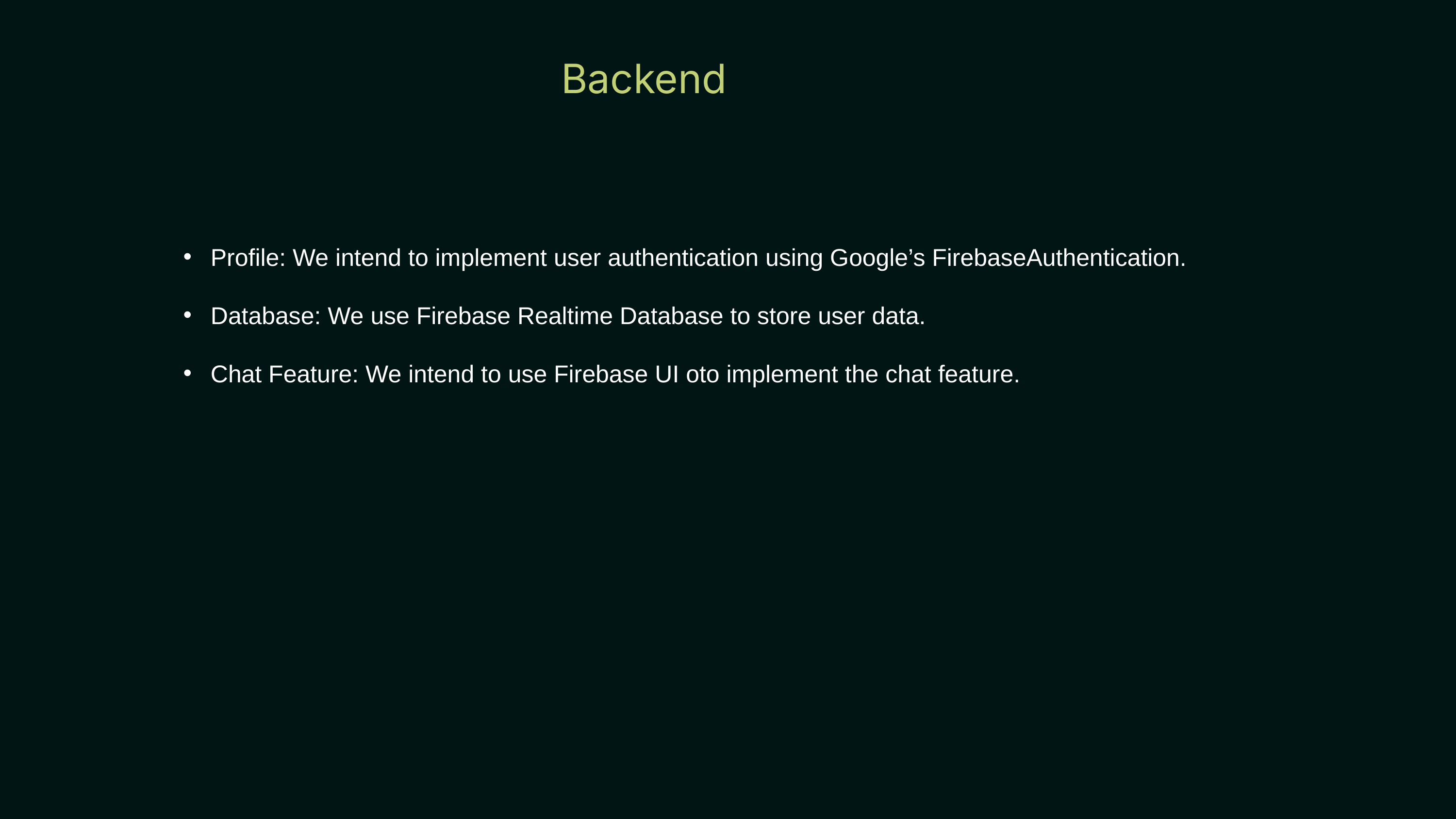

Backend
Profile: We intend to implement user authentication using Google’s FirebaseAuthentication.

Database: We use Firebase Realtime Database to store user data.

Chat Feature: We intend to use Firebase UI oto implement the chat feature.